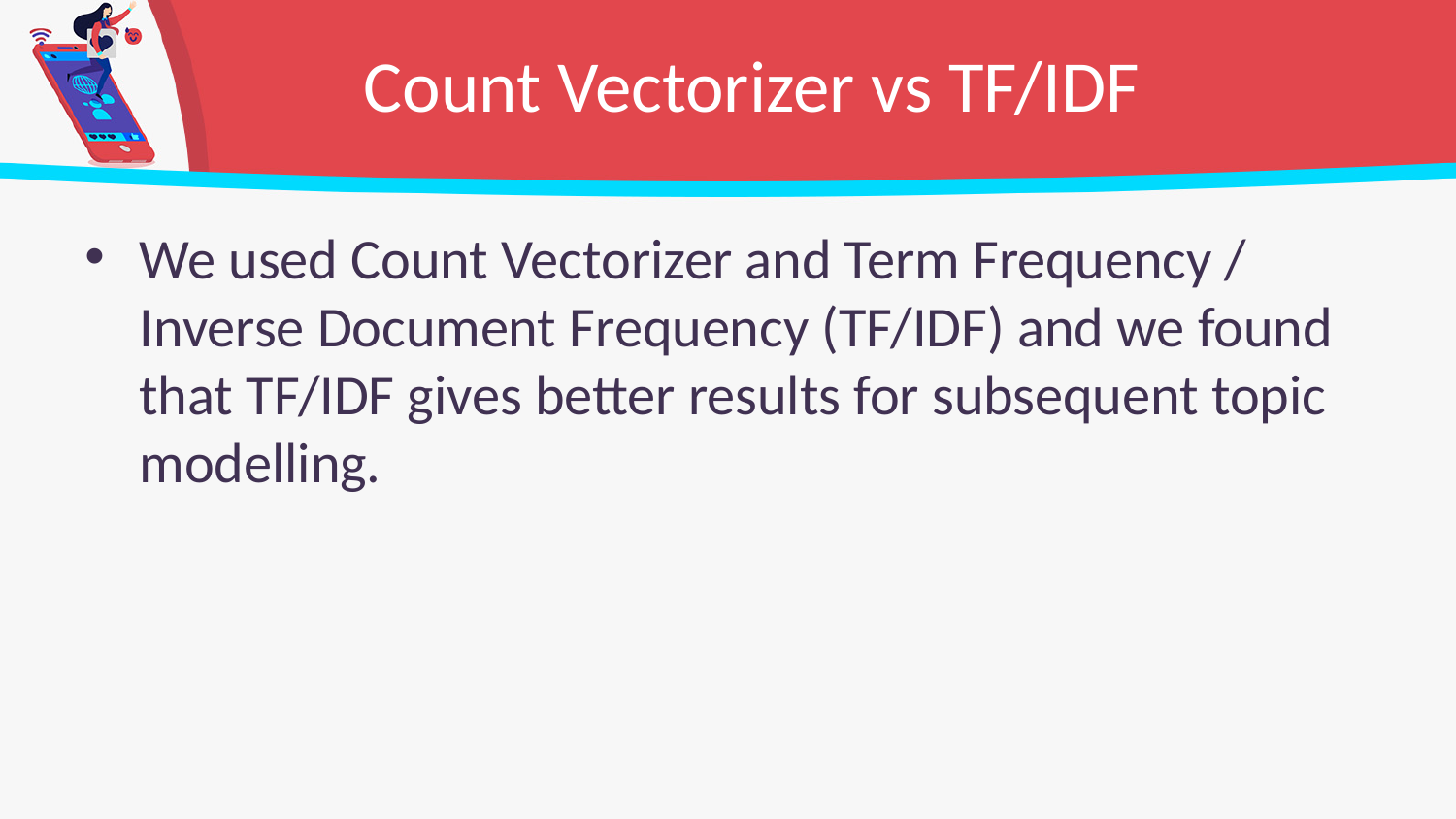

# Count Vectorizer vs TF/IDF
We used Count Vectorizer and Term Frequency / Inverse Document Frequency (TF/IDF) and we found that TF/IDF gives better results for subsequent topic modelling.